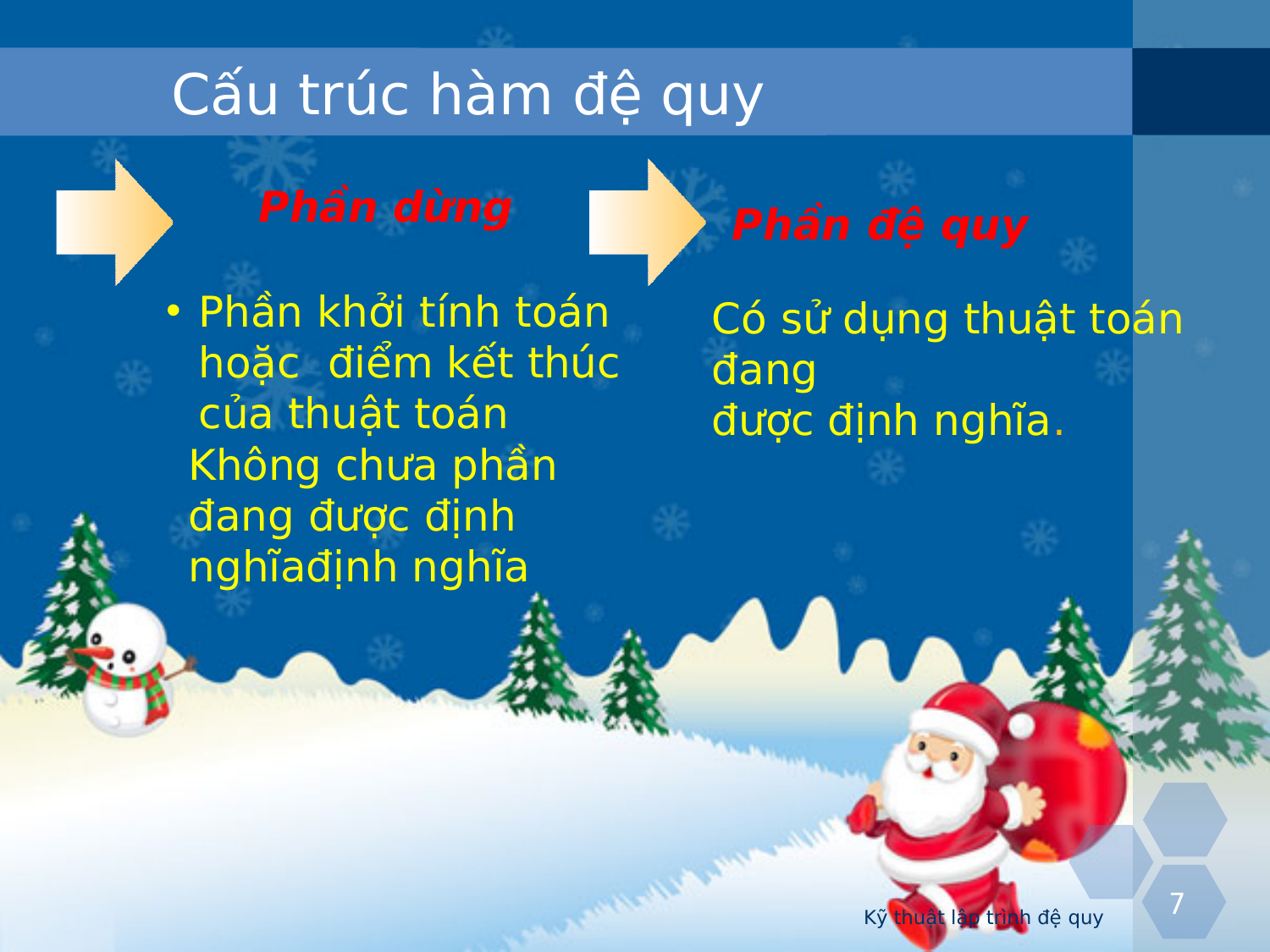

# Cấu trúc hàm đệ quy

Phần dừng
Phần đệ quy
Phần khởi tính toán hoặc  điểm kết thúc của thuật toán
Có sử dụng thuật toán đang
được định nghĩa.
Không chưa phần đang được định nghĩađịnh nghĩa

7
Kỹ thuật lập trình đệ quy